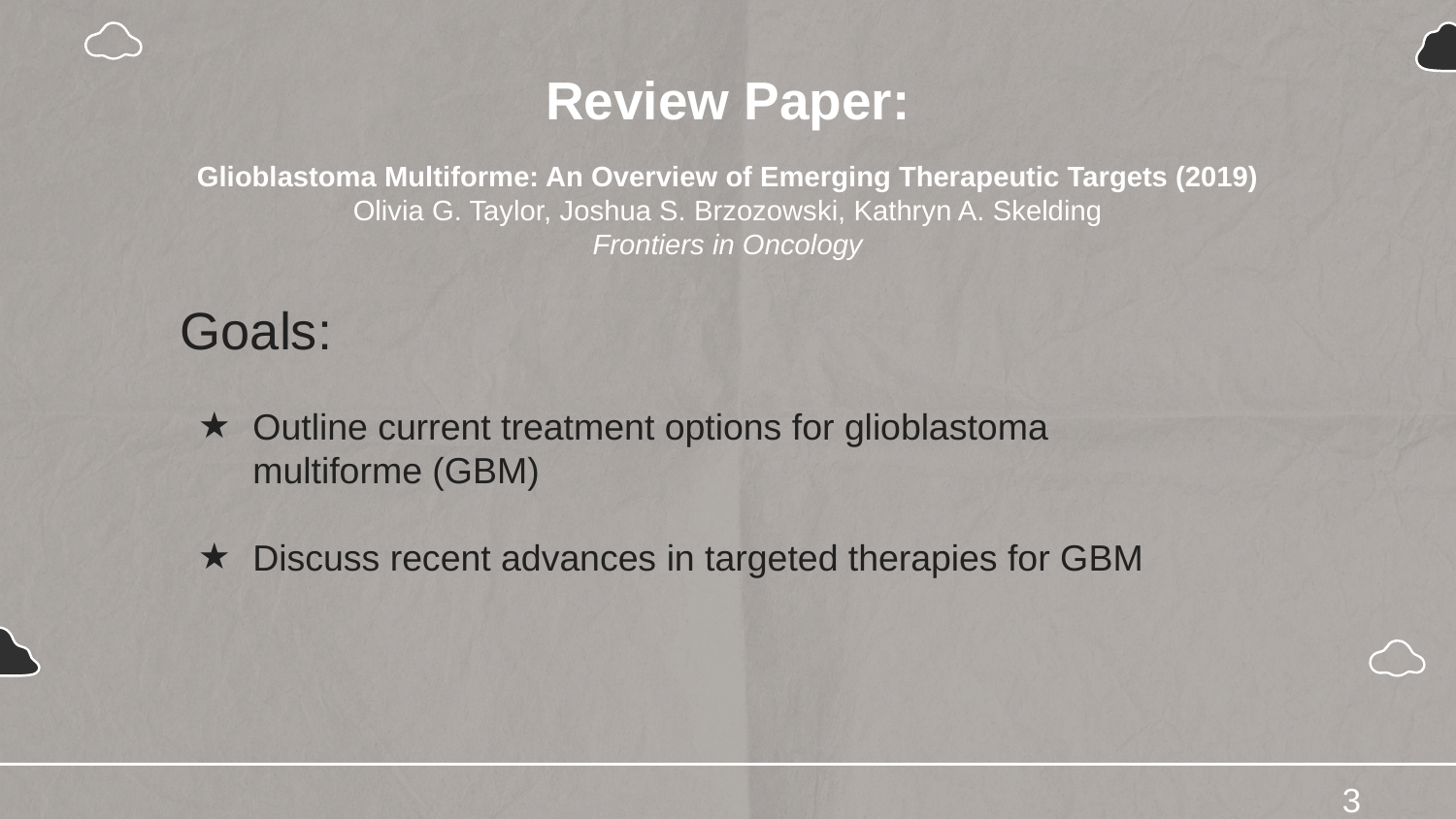

# Review Paper:
Glioblastoma Multiforme: An Overview of Emerging Therapeutic Targets (2019)
Olivia G. Taylor, Joshua S. Brzozowski, Kathryn A. Skelding
Frontiers in Oncology
Goals:

Outline current treatment options for glioblastoma multiforme (GBM)

Discuss recent advances in targeted therapies for GBM
3